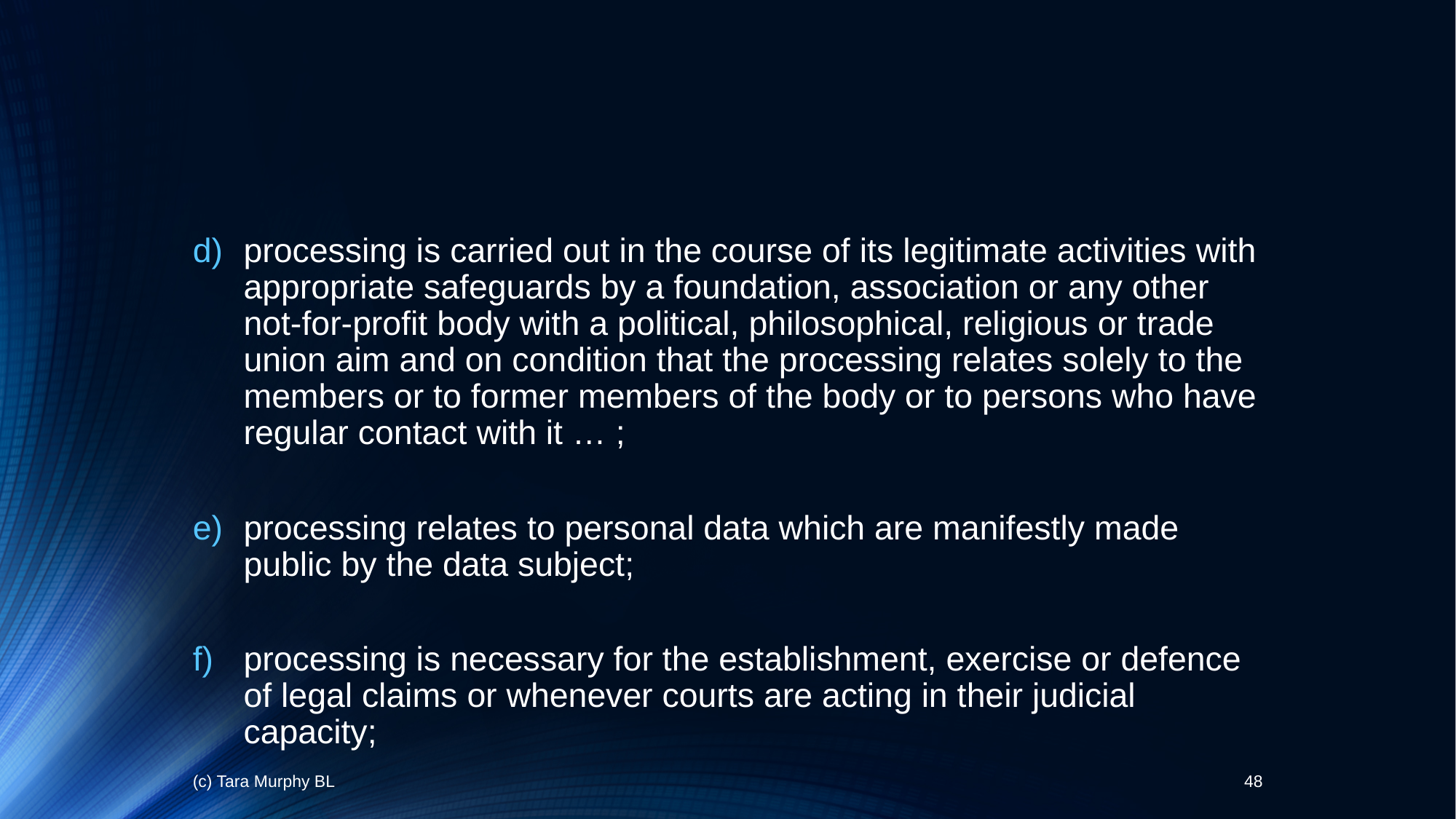

processing is carried out in the course of its legitimate activities with appropriate safeguards by a foundation, association or any other not-for-profit body with a political, philosophical, religious or trade union aim and on condition that the processing relates solely to the members or to former members of the body or to persons who have regular contact with it … ;

processing relates to personal data which are manifestly made public by the data subject;

processing is necessary for the establishment, exercise or defence of legal claims or whenever courts are acting in their judicial capacity;

(c) Tara Murphy BL
48